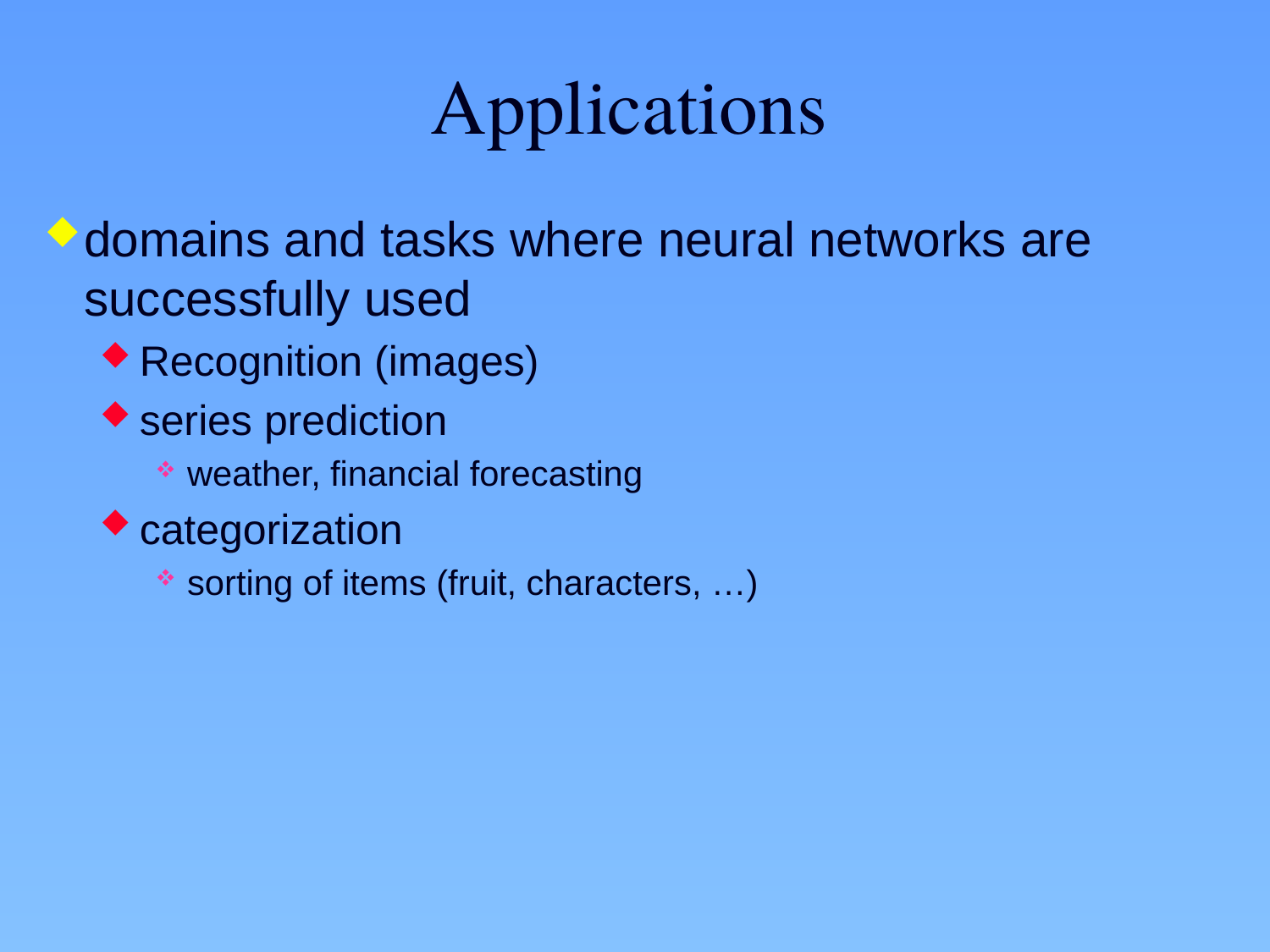

# Applications
domains and tasks where neural networks are successfully used
Recognition (images)
series prediction
weather, financial forecasting
categorization
sorting of items (fruit, characters, …)